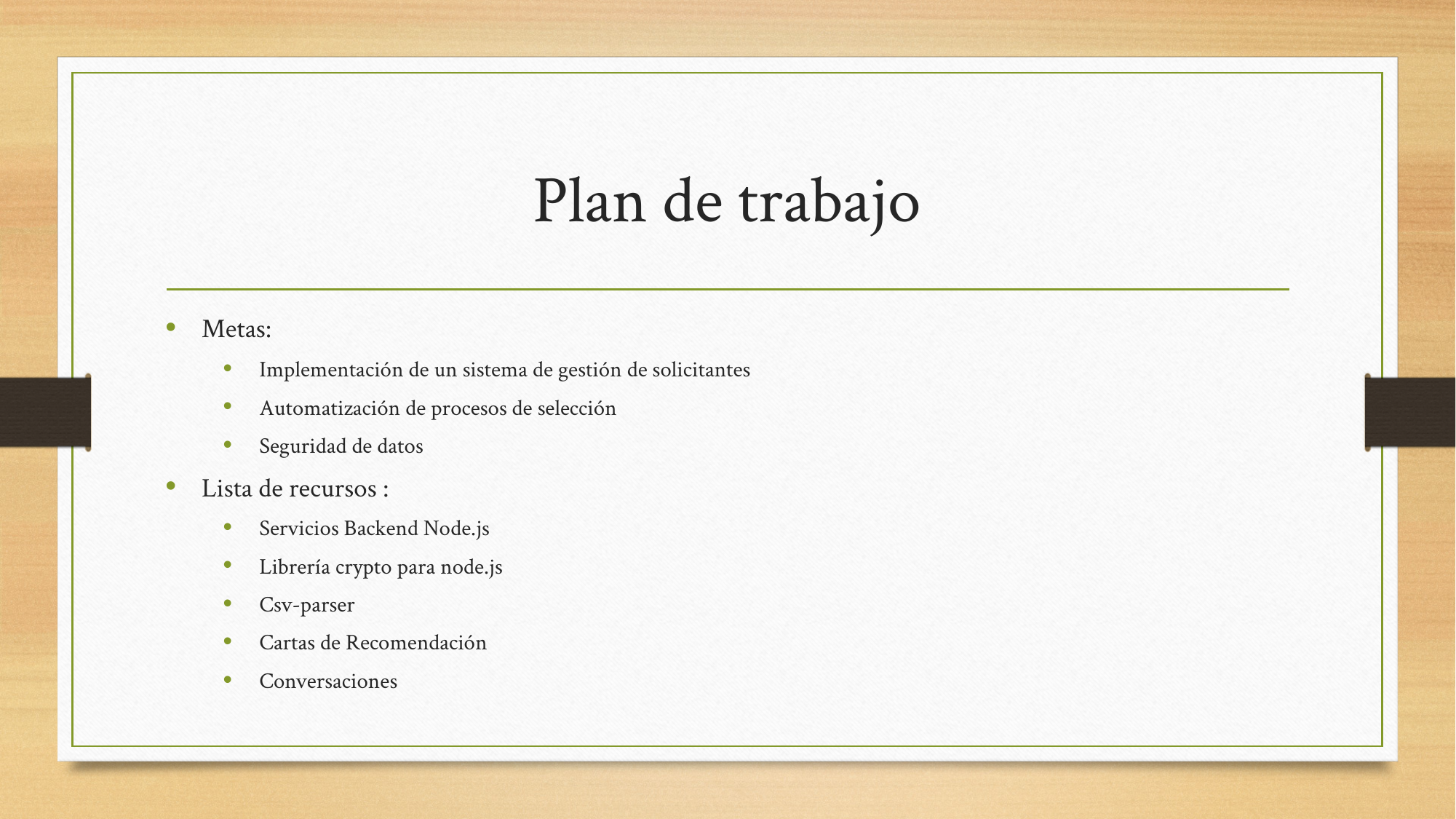

# Plan de trabajo
Metas:
Implementación de un sistema de gestión de solicitantes
Automatización de procesos de selección
Seguridad de datos
Lista de recursos :
Servicios Backend Node.js
Librería crypto para node.js
Csv-parser
Cartas de Recomendación
Conversaciones